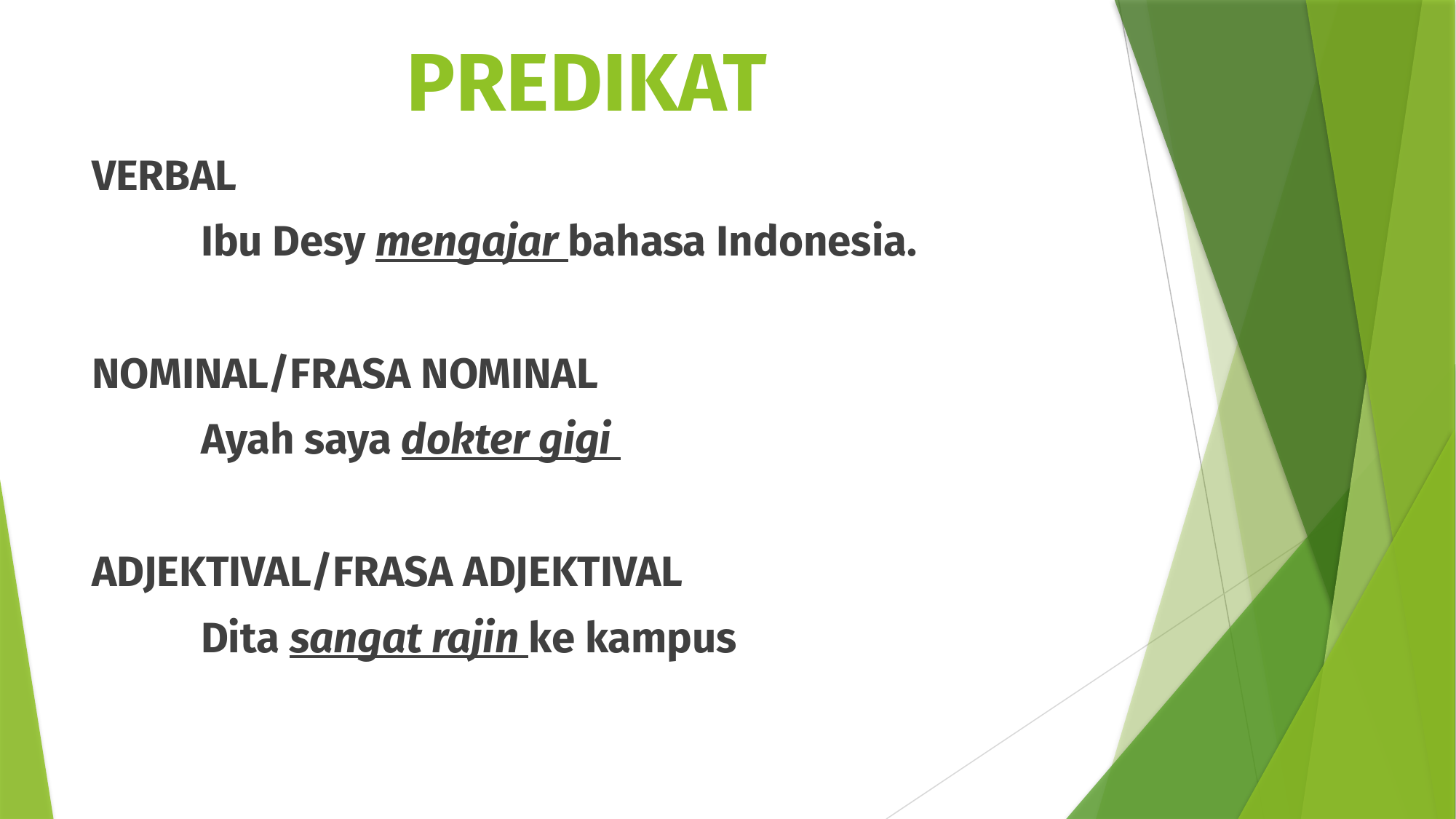

# PREDIKAT
VERBAL
	Ibu Desy mengajar bahasa Indonesia.

NOMINAL/FRASA NOMINAL
	Ayah saya dokter gigi

ADJEKTIVAL/FRASA ADJEKTIVAL
	Dita sangat rajin ke kampus